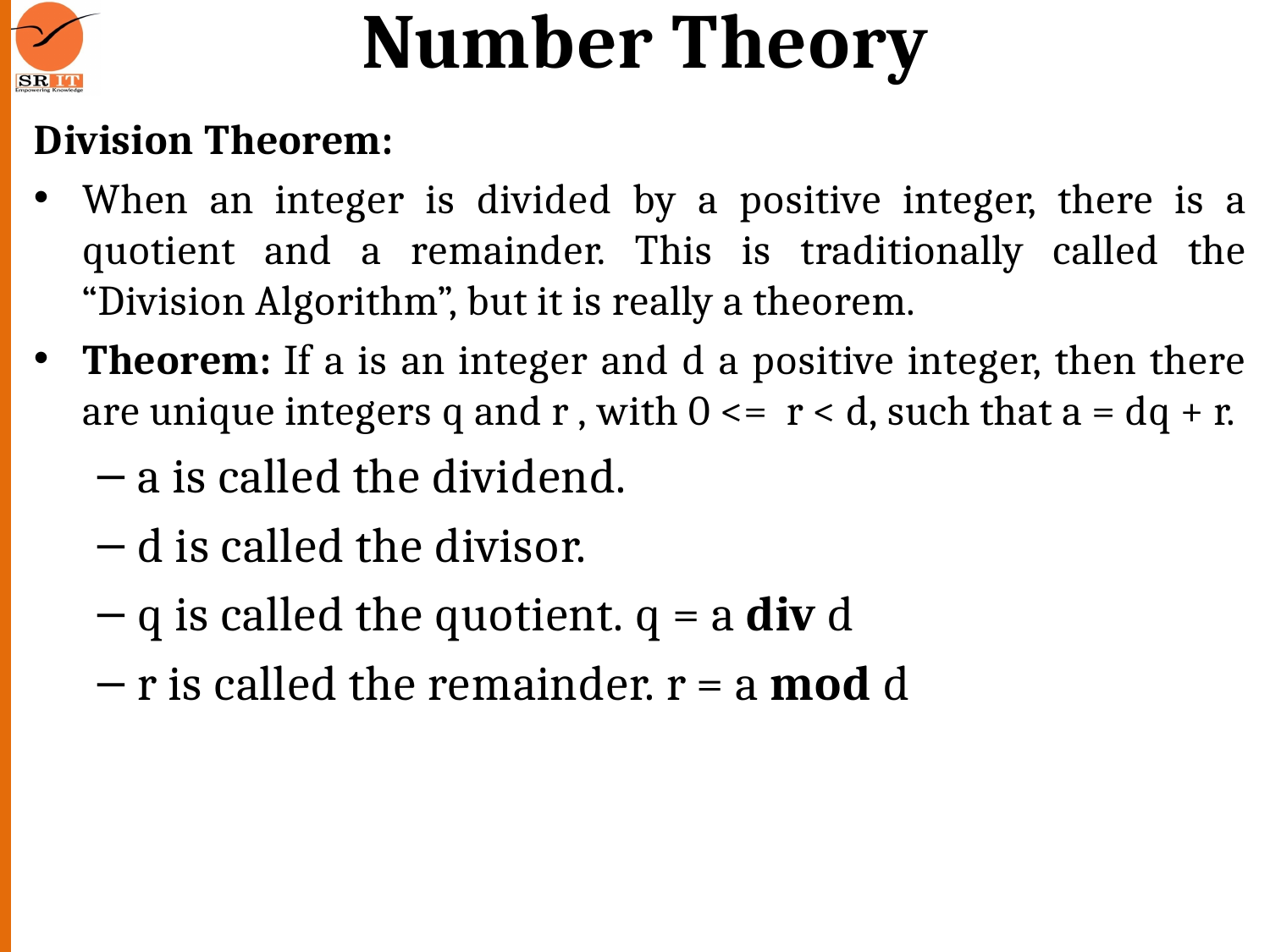

# Number Theory
Division Theorem:
When an integer is divided by a positive integer, there is a quotient and a remainder. This is traditionally called the “Division Algorithm”, but it is really a theorem.
Theorem: If a is an integer and d a positive integer, then there are unique integers q and r , with 0 <=  r < d, such that a = dq + r.
a is called the dividend.
d is called the divisor.
q is called the quotient. q = a div d
r is called the remainder. r = a mod d